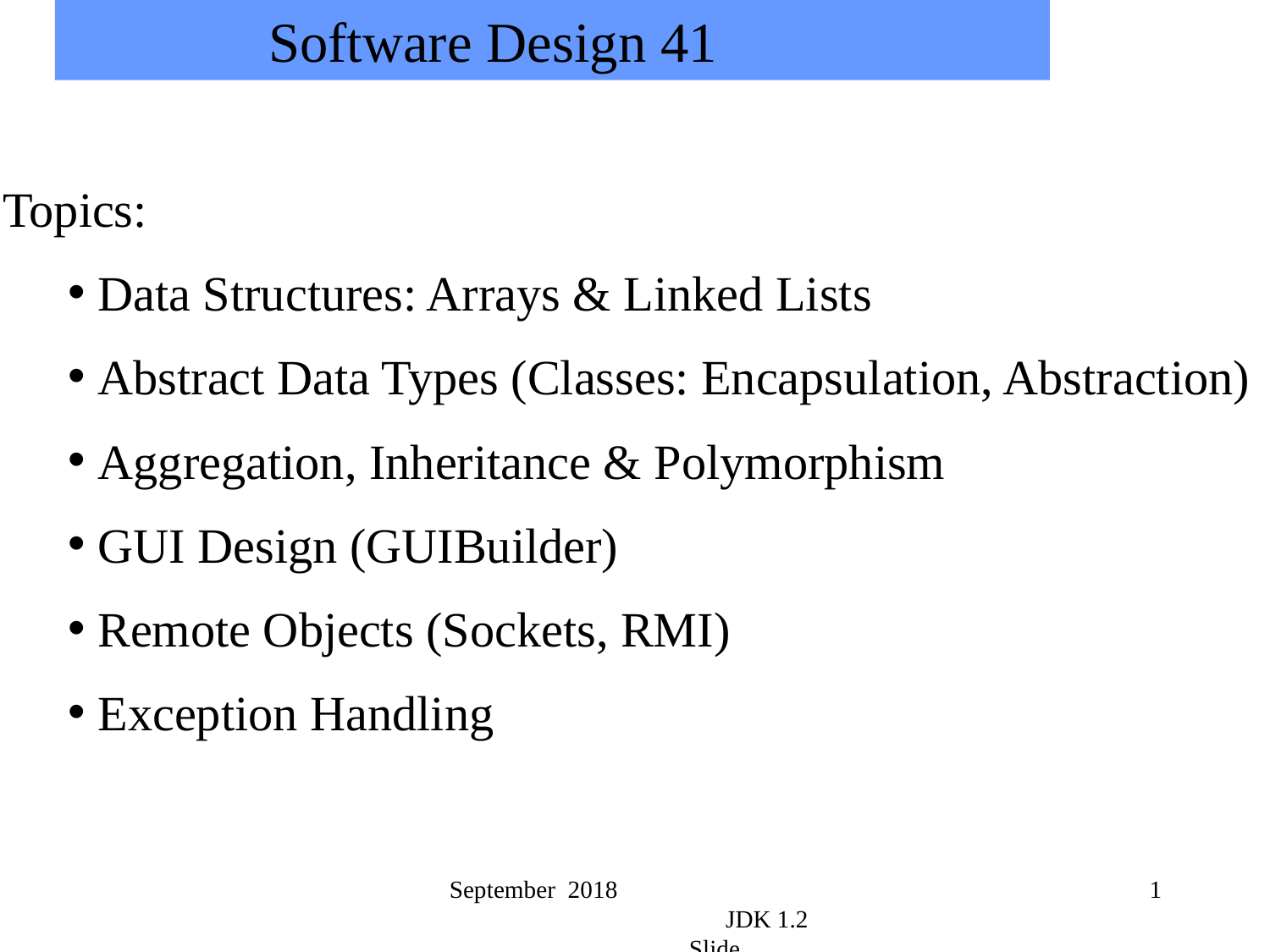

Software Design 41

         Topics:
Data Structures: Arrays & Linked Lists
Abstract Data Types (Classes: Encapsulation, Abstraction)
Aggregation, Inheritance & Polymorphism
GUI Design (GUIBuilder)
Remote Objects (Sockets, RMI)
Exception Handling
September  2018                                                                               JDK 1.2                              Slide
1